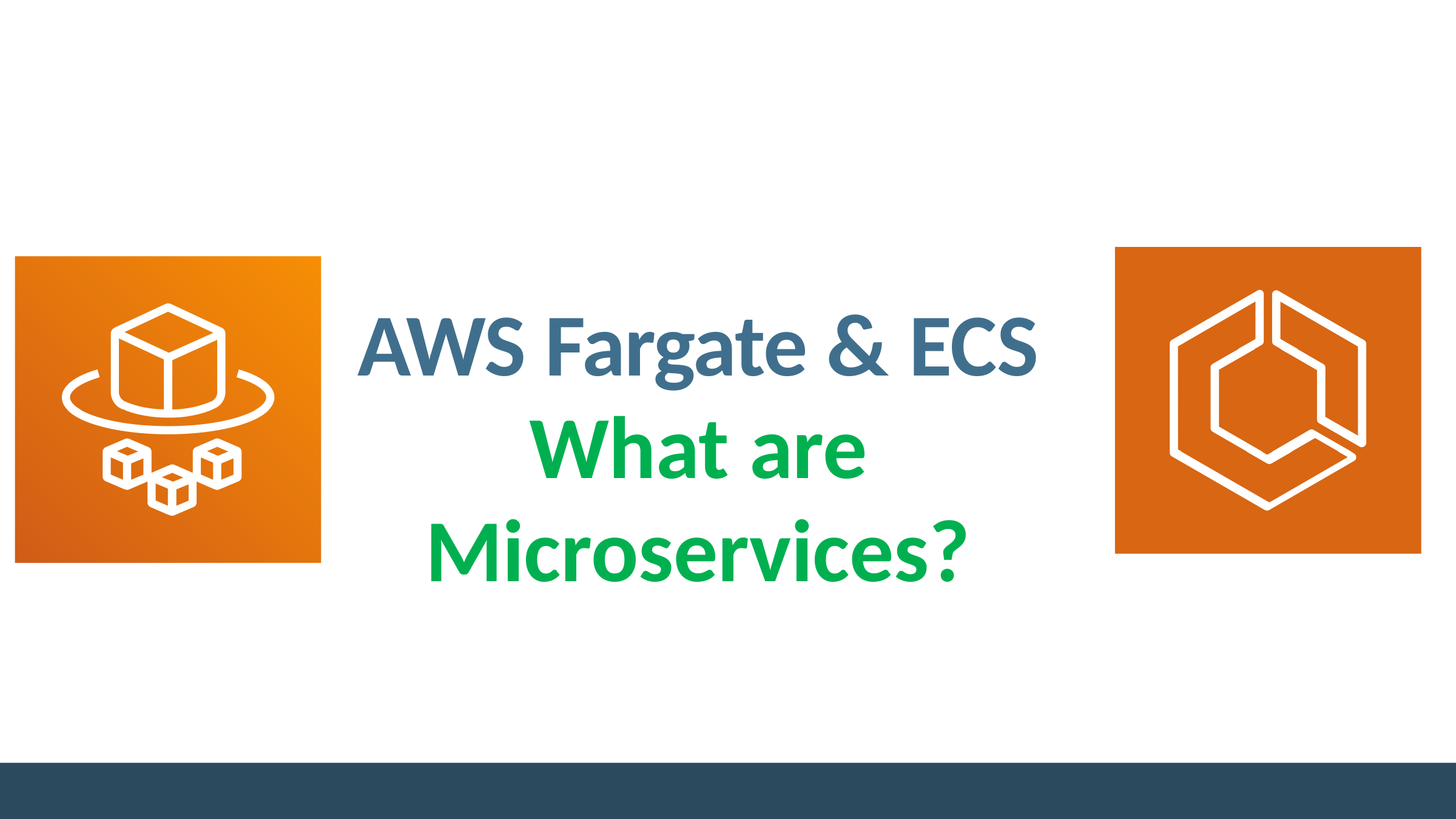

# AWS Fargate & ECS  What are  Microservices?